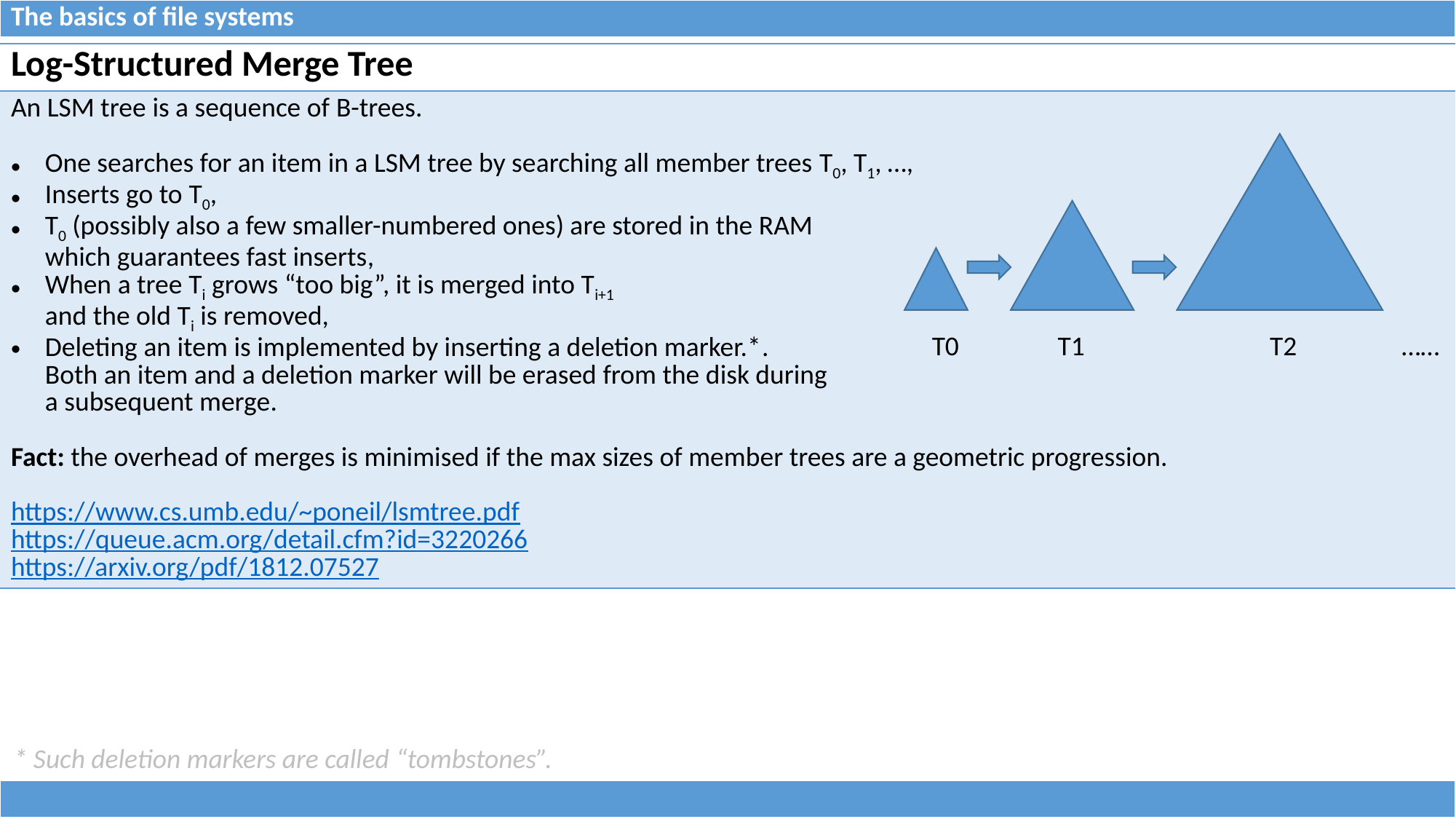

| The basics of file systems |
| --- |
| Log-Structured Merge Tree |
| --- |
| An LSM tree is a sequence of B-trees. One searches for an item in a LSM tree by searching all member trees T0, T1, …, Inserts go to T0, T0 (possibly also a few smaller-numbered ones) are stored in the RAM which guarantees fast inserts, When a tree Ti grows “too big”, it is merged into Ti+1 and the old Ti is removed, Deleting an item is implemented by inserting a deletion marker.\*. Both an item and a deletion marker will be erased from the disk during a subsequent merge. Fact: the overhead of merges is minimised if the max sizes of member trees are a geometric progression. https://www.cs.umb.edu/~poneil/lsmtree.pdf https://queue.acm.org/detail.cfm?id=3220266 https://arxiv.org/pdf/1812.07527 |

T0                T1                              T2                 ……
* Such deletion markers are called “tombstones”.
|  |
| --- |